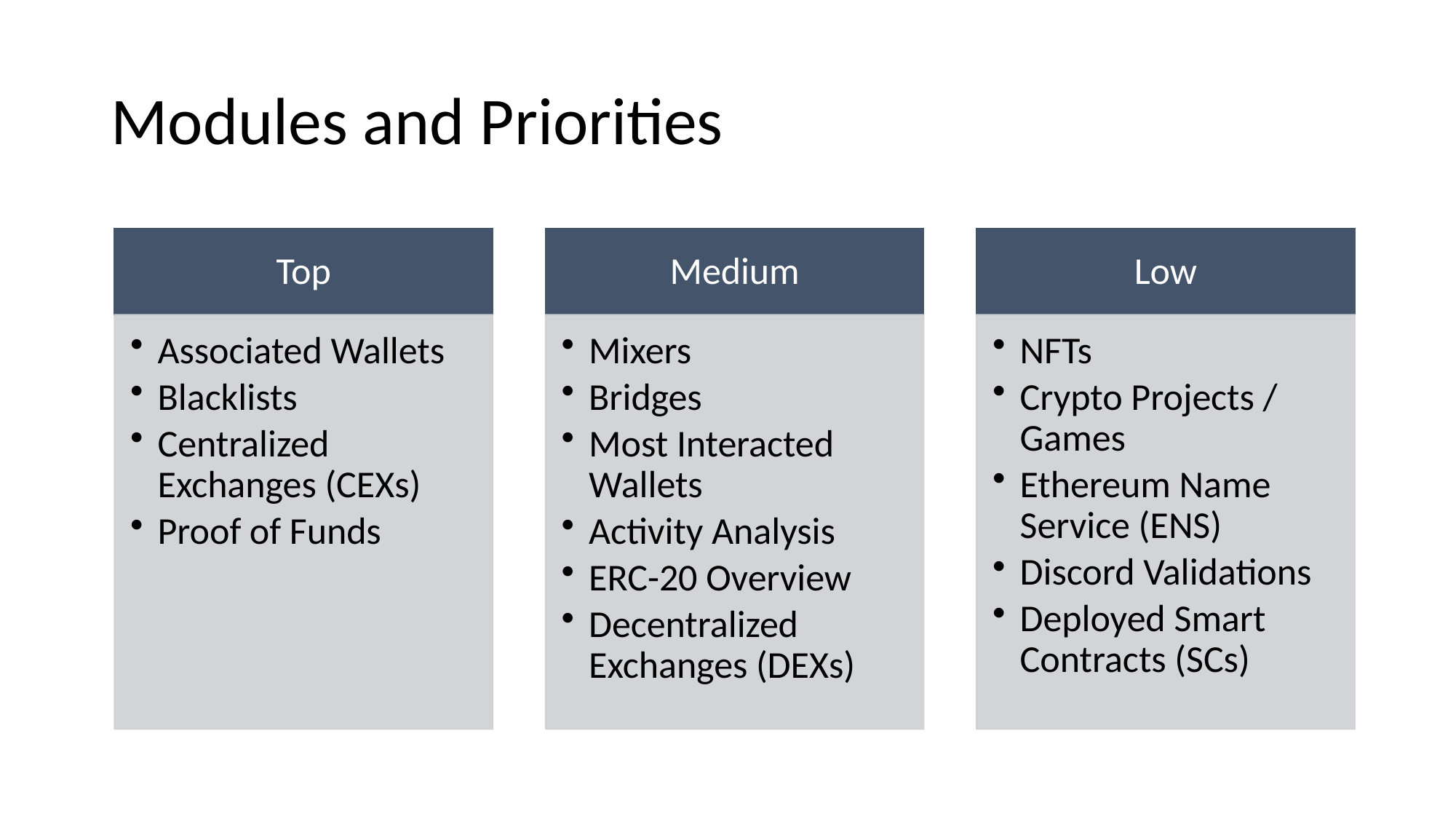

# Modules and Priorities
Top
Associated Wallets
Blacklists
Centralized Exchanges (CEXs)
Proof of Funds
Medium
Mixers
Bridges
Most Interacted Wallets
Activity Analysis
ERC-20 Overview
Decentralized Exchanges (DEXs)
Low
NFTs
Crypto Projects / Games
Ethereum Name Service (ENS)
Discord Validations
Deployed Smart Contracts (SCs)